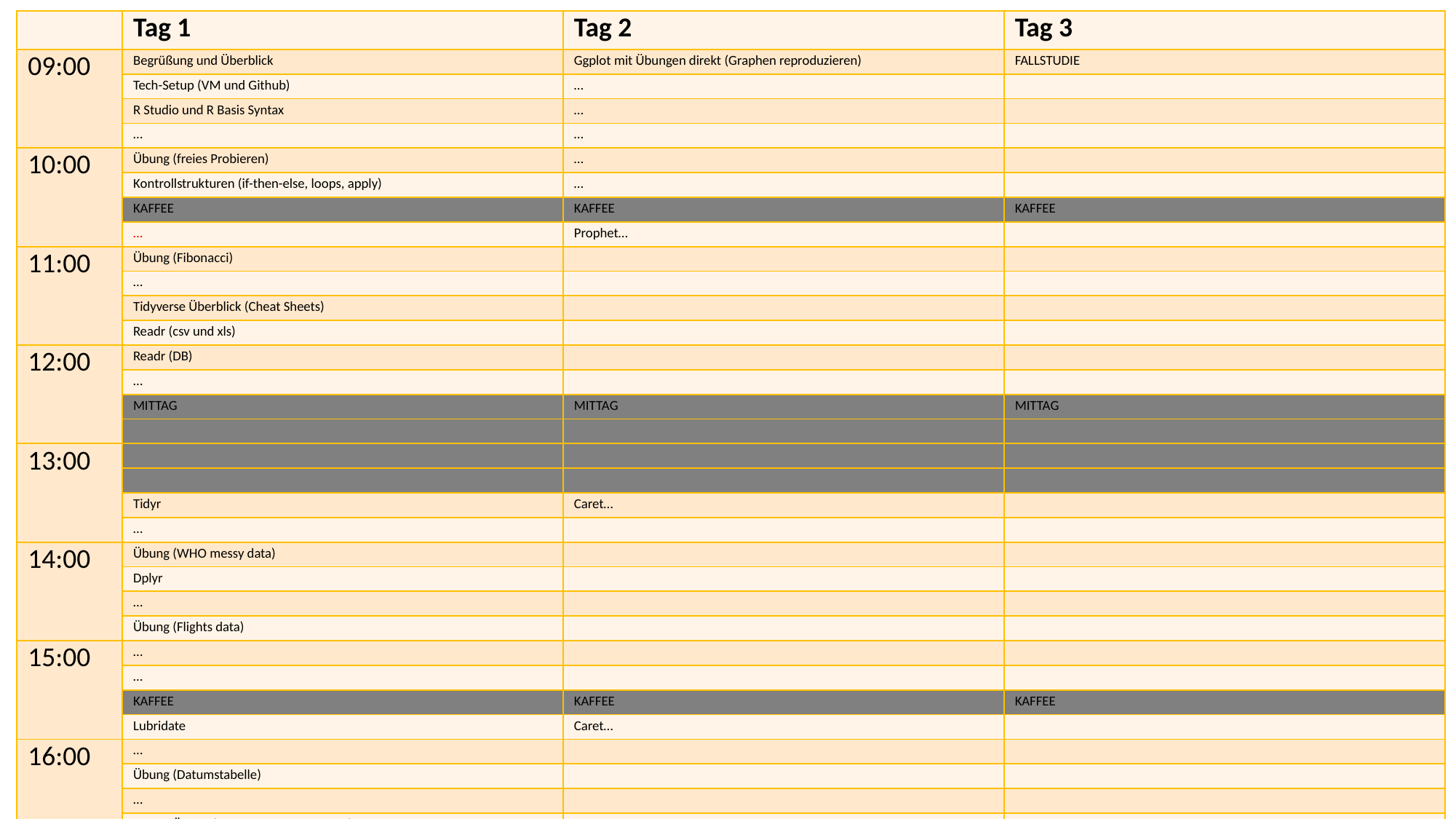

|  | Tag 1 | Tag 2 | Tag 3 |
| --- | --- | --- | --- |
| 09:00 | Begrüßung und Überblick | Ggplot mit Übungen direkt (Graphen reproduzieren) | FALLSTUDIE |
|  | Tech-Setup (VM und Github) | … |  |
|  | R Studio und R Basis Syntax | … |  |
|  | … | … |  |
| 10:00 | Übung (freies Probieren) | … |  |
|  | Kontrollstrukturen (if-then-else, loops, apply) | … |  |
|  | KAFFEE | KAFFEE | KAFFEE |
|  | … | Prophet… |  |
| 11:00 | Übung (Fibonacci) |  |  |
|  | … |  |  |
|  | Tidyverse Überblick (Cheat Sheets) |  |  |
|  | Readr (csv und xls) |  |  |
| 12:00 | Readr (DB) |  |  |
|  | … |  |  |
|  | MITTAG | MITTAG | MITTAG |
|  |  |  |  |
| 13:00 |  |  |  |
|  |  |  |  |
|  | Tidyr | Caret… |  |
|  | … |  |  |
| 14:00 | Übung (WHO messy data) |  |  |
|  | Dplyr |  |  |
|  | … |  |  |
|  | Übung (Flights data) |  |  |
| 15:00 | … |  |  |
|  | … |  |  |
|  | KAFFEE | KAFFEE | KAFFEE |
|  | Lubridate | Caret… |  |
| 16:00 | … |  |  |
|  | Übung (Datumstabelle) |  |  |
|  | … |  |  |
|  | Stringr Übung (Count fruit in sentences), Selbsthilfe |  |  |
| 17:00 | … |  |  |
|  |  |  |  |
|  | … |  |  |
|  | … |  |  |